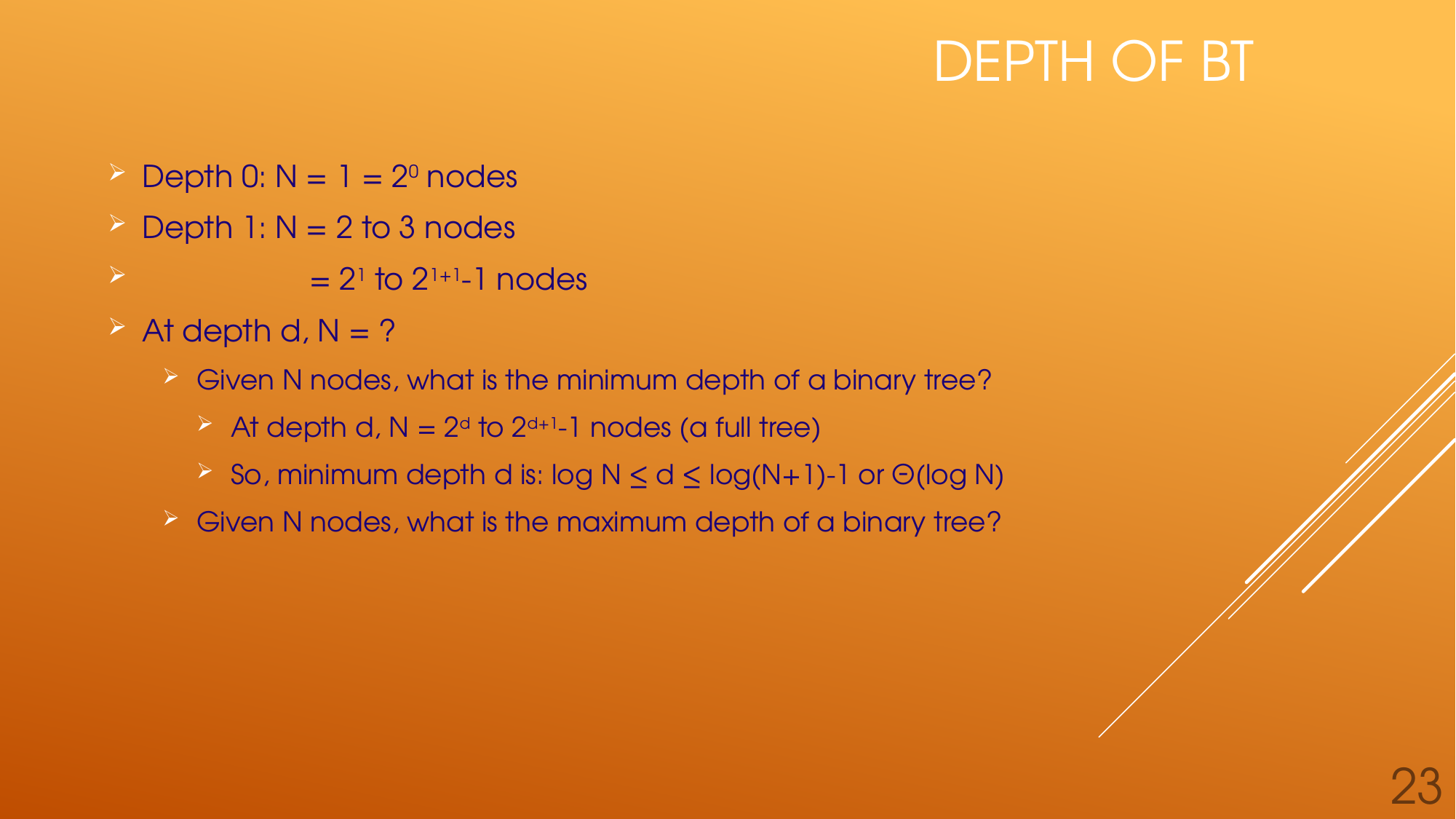

# Depth of BT
Depth 0: N = 1 = 20 nodes
Depth 1: N = 2 to 3 nodes
                    = 21 to 21+1-1 nodes
At depth d, N = ?
Given N nodes, what is the minimum depth of a binary tree?
At depth d, N = 2d to 2d+1-1 nodes (a full tree)
So, minimum depth d is: log N ≤ d ≤ log(N+1)-1 or Θ(log N)
Given N nodes, what is the maximum depth of a binary tree?

23